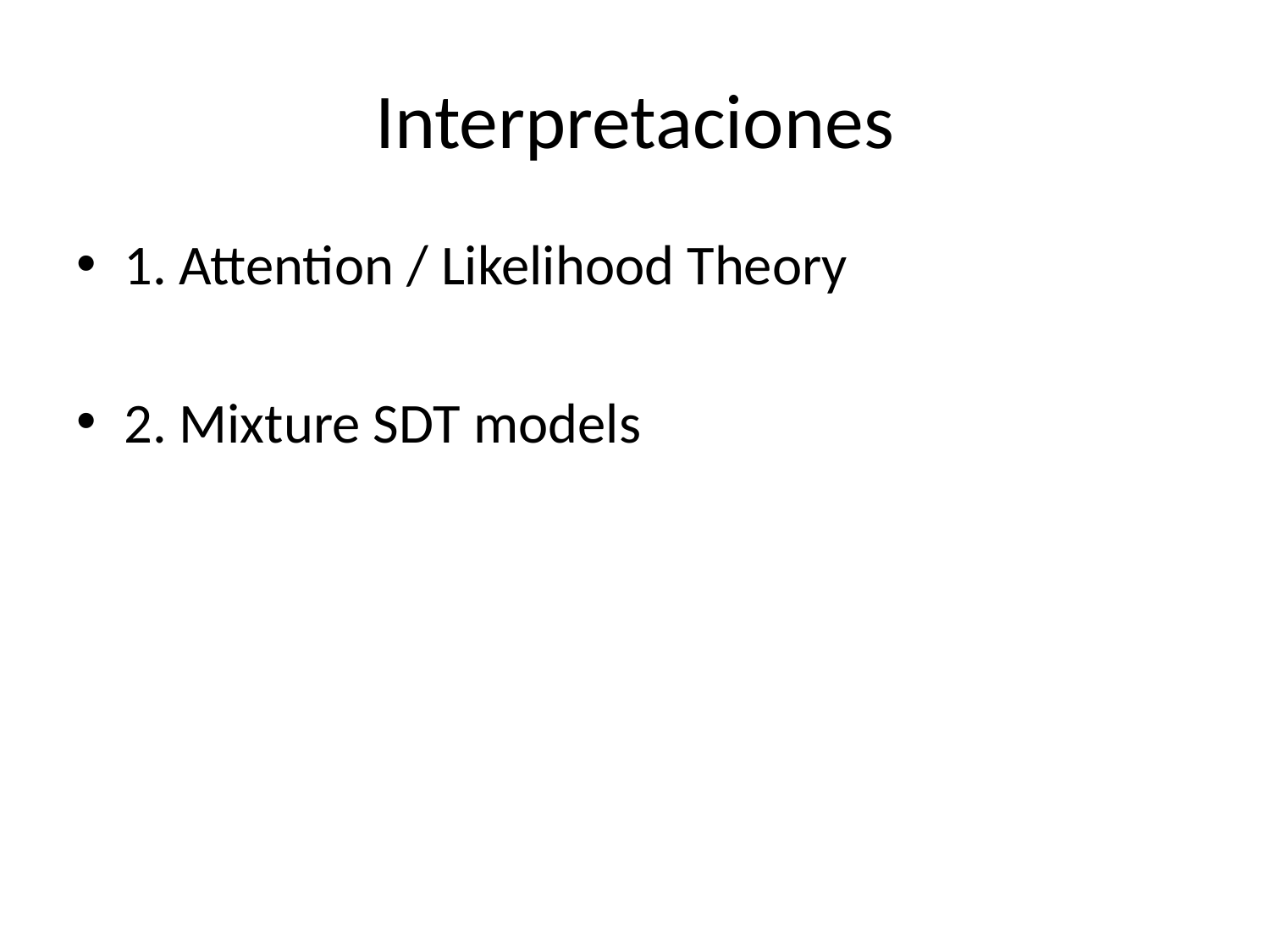

# Interpretaciones
1. Attention / Likelihood Theory

2. Mixture SDT models